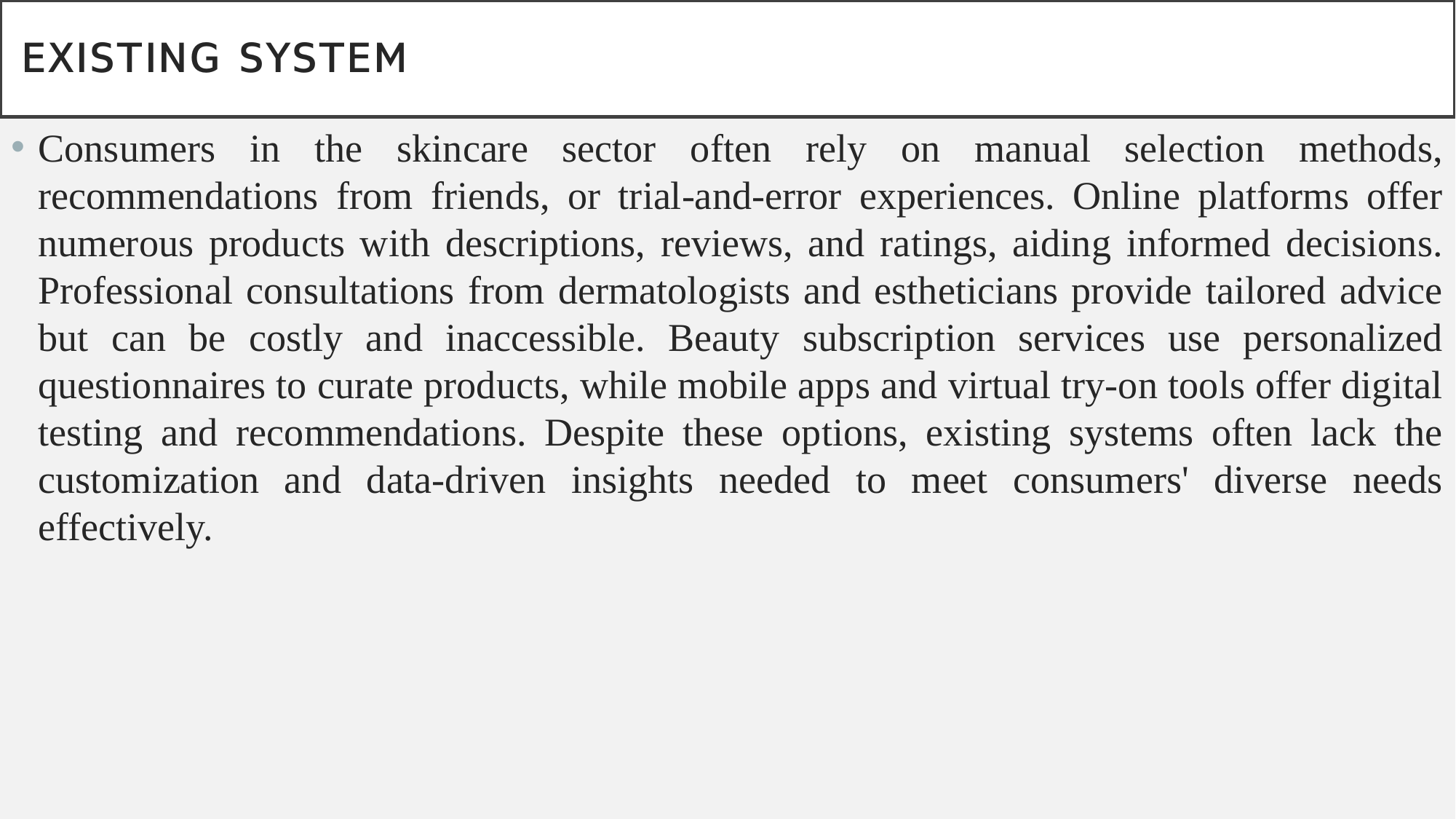

# EXISTING SYSTEM
Consumers in the skincare sector often rely on manual selection methods, recommendations from friends, or trial-and-error experiences. Online platforms offer numerous products with descriptions, reviews, and ratings, aiding informed decisions. Professional consultations from dermatologists and estheticians provide tailored advice but can be costly and inaccessible. Beauty subscription services use personalized questionnaires to curate products, while mobile apps and virtual try-on tools offer digital testing and recommendations. Despite these options, existing systems often lack the customization and data-driven insights needed to meet consumers' diverse needs effectively.